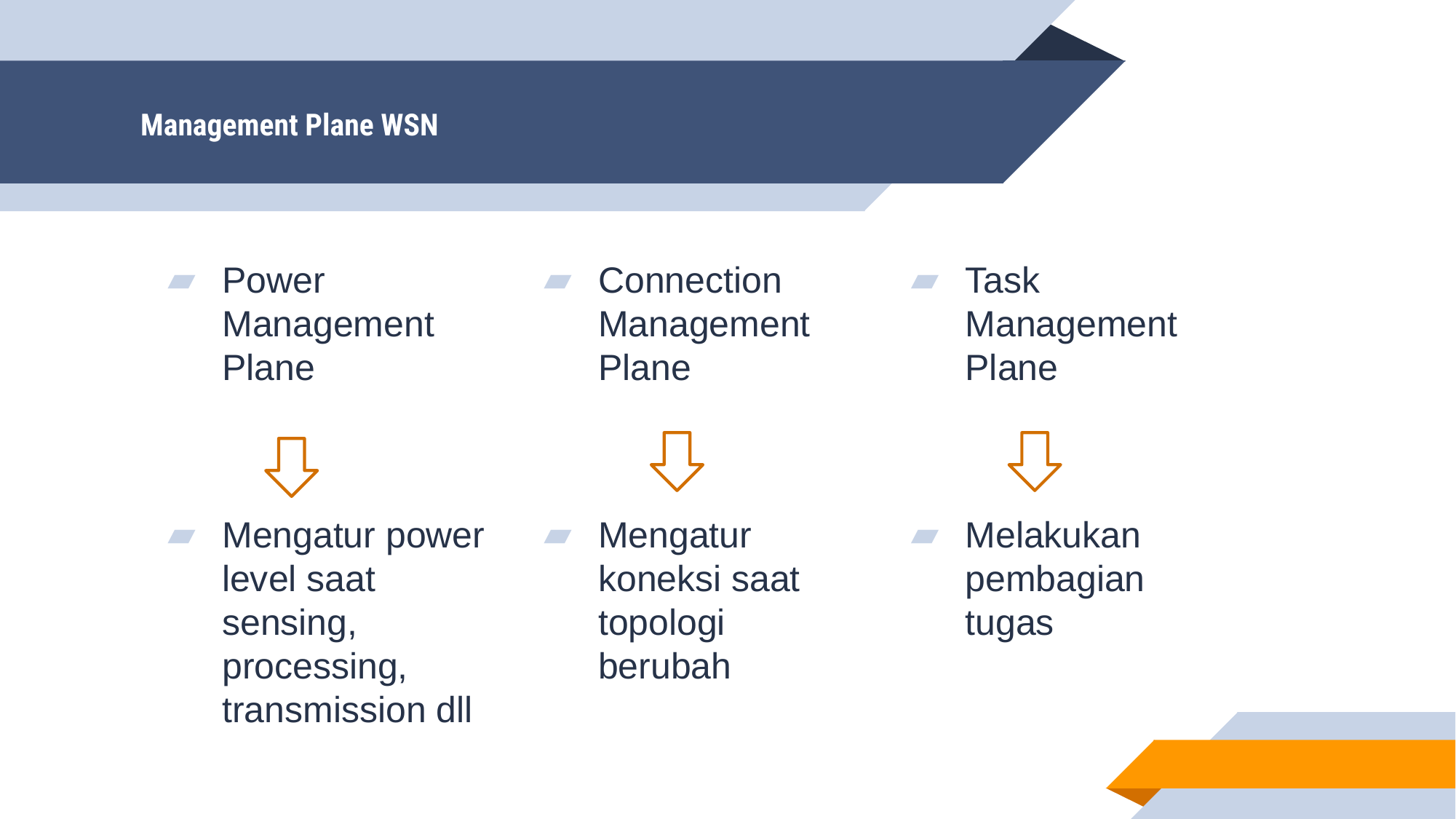

# Management Plane WSN
Power Management Plane

Mengatur power level saat sensing, processing, transmission dll
Connection Management Plane

Mengatur koneksi saat topologi berubah
Task Management Plane

Melakukan pembagian tugas